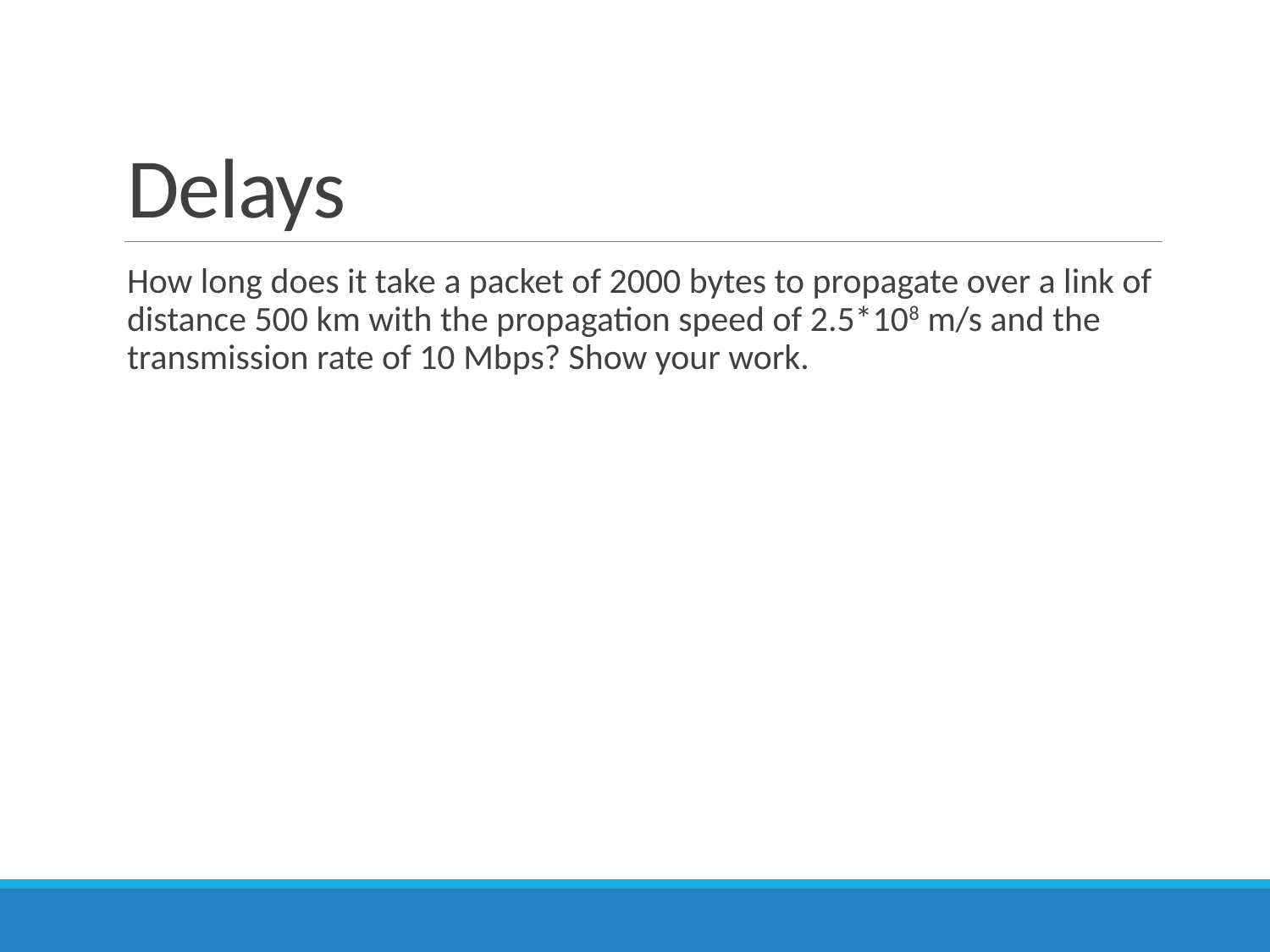

# Delays
How long does it take a packet of 2000 bytes to propagate over a link of distance 500 km with the propagation speed of 2.5*108 m/s and the transmission rate of 10 Mbps? Show your work.